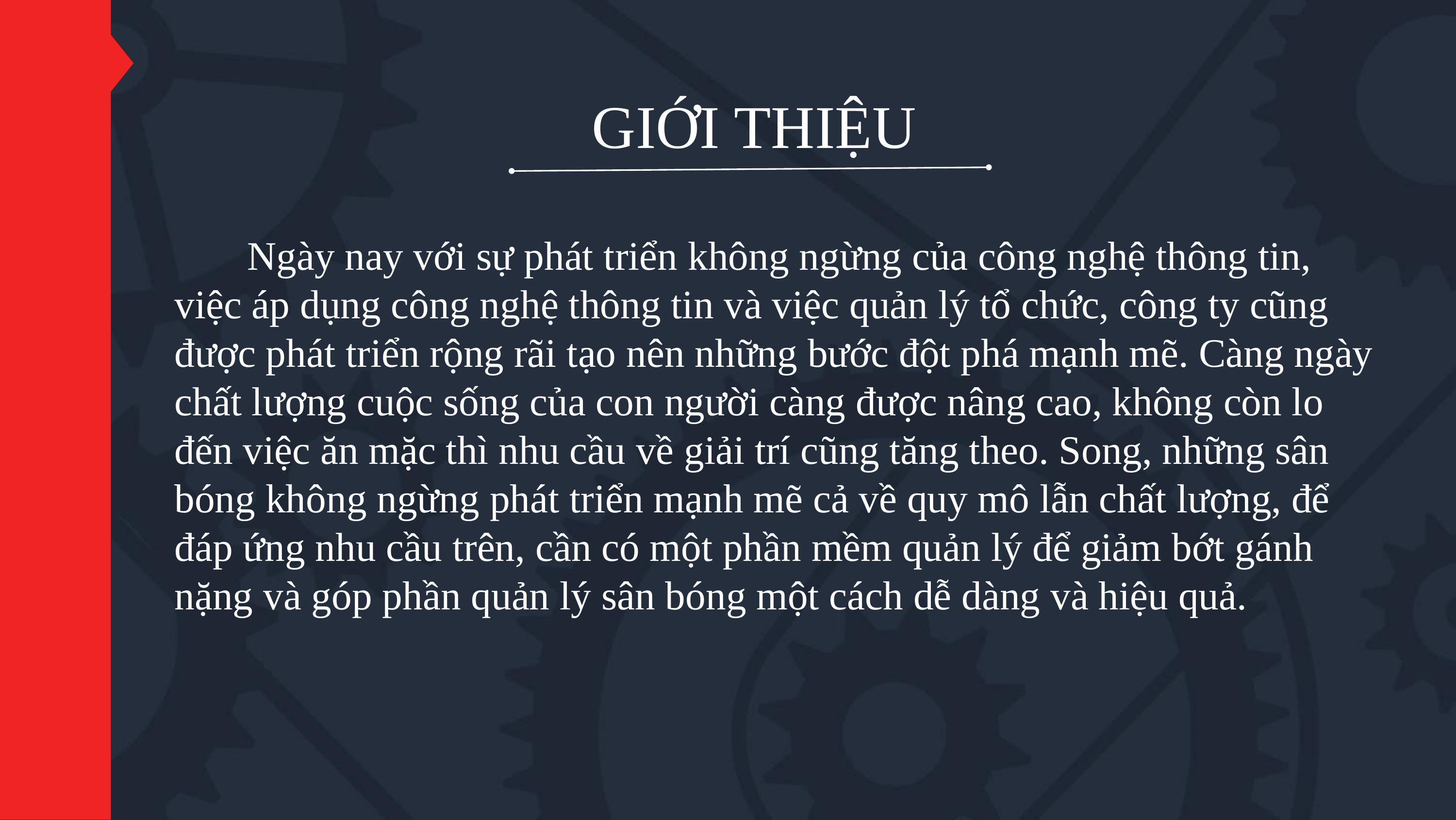

GIỚI THIỆU
	Ngày nay với sự phát triển không ngừng của công nghệ thông tin, việc áp dụng công nghệ thông tin và việc quản lý tổ chức, công ty cũng được phát triển rộng rãi tạo nên những bước đột phá mạnh mẽ. Càng ngày chất lượng cuộc sống của con người càng được nâng cao, không còn lo đến việc ăn mặc thì nhu cầu về giải trí cũng tăng theo. Song, những sân bóng không ngừng phát triển mạnh mẽ cả về quy mô lẫn chất lượng, để đáp ứng nhu cầu trên, cần có một phần mềm quản lý để giảm bớt gánh nặng và góp phần quản lý sân bóng một cách dễ dàng và hiệu quả.